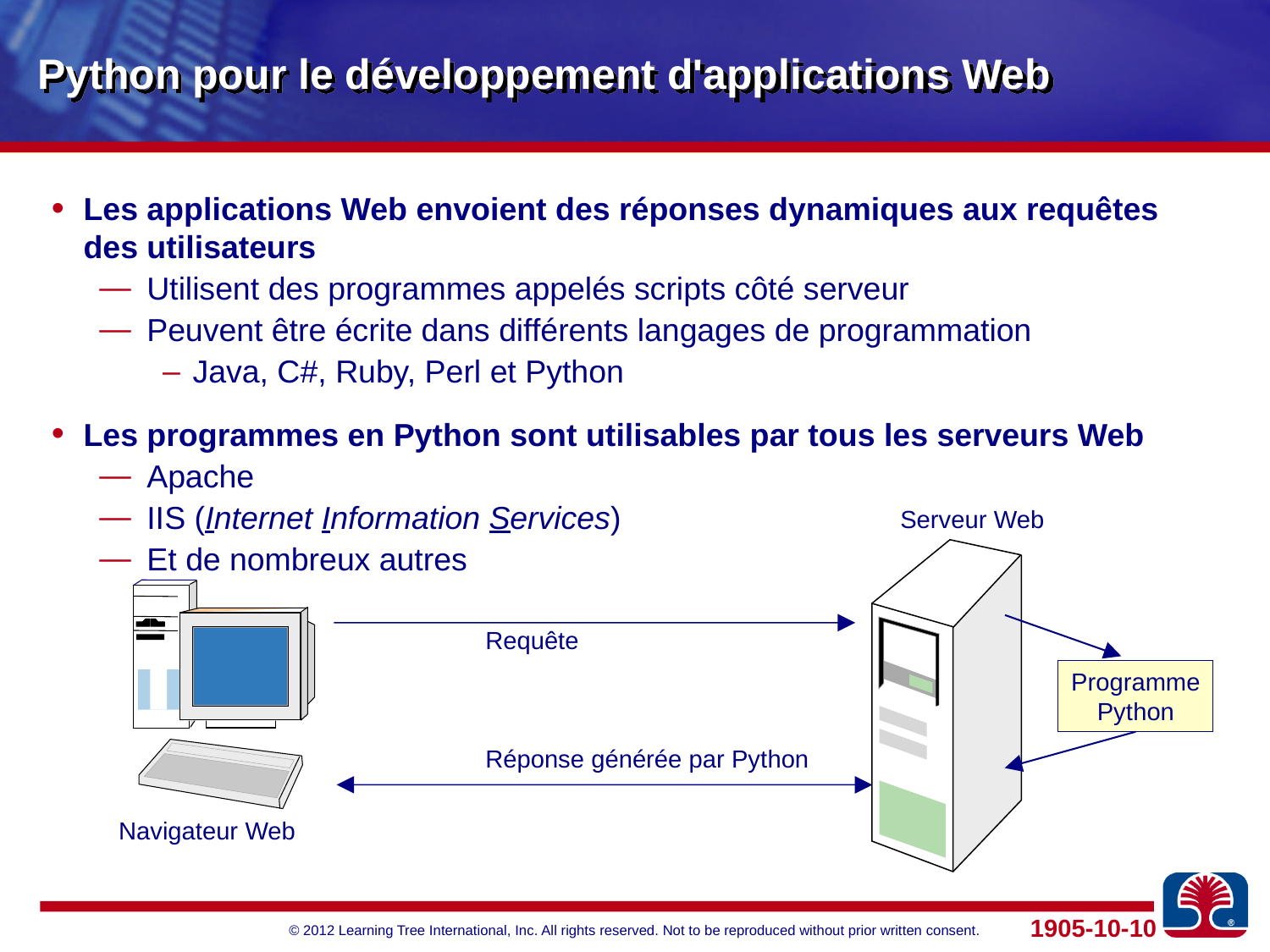

# Python pour le développement d'applications Web
Les applications Web envoient des réponses dynamiques aux requêtes
des utilisateurs
Utilisent des programmes appelés scripts côté serveur
Peuvent être écrite dans différents langages de programmation
Java, C#, Ruby, Perl et Python
Les programmes en Python sont utilisables par tous les serveurs Web
Apache
IIS (Internet Information Services)
Et de nombreux autres
Serveur Web

Requête

Réponse générée par Python

Programme Python

Navigateur Web